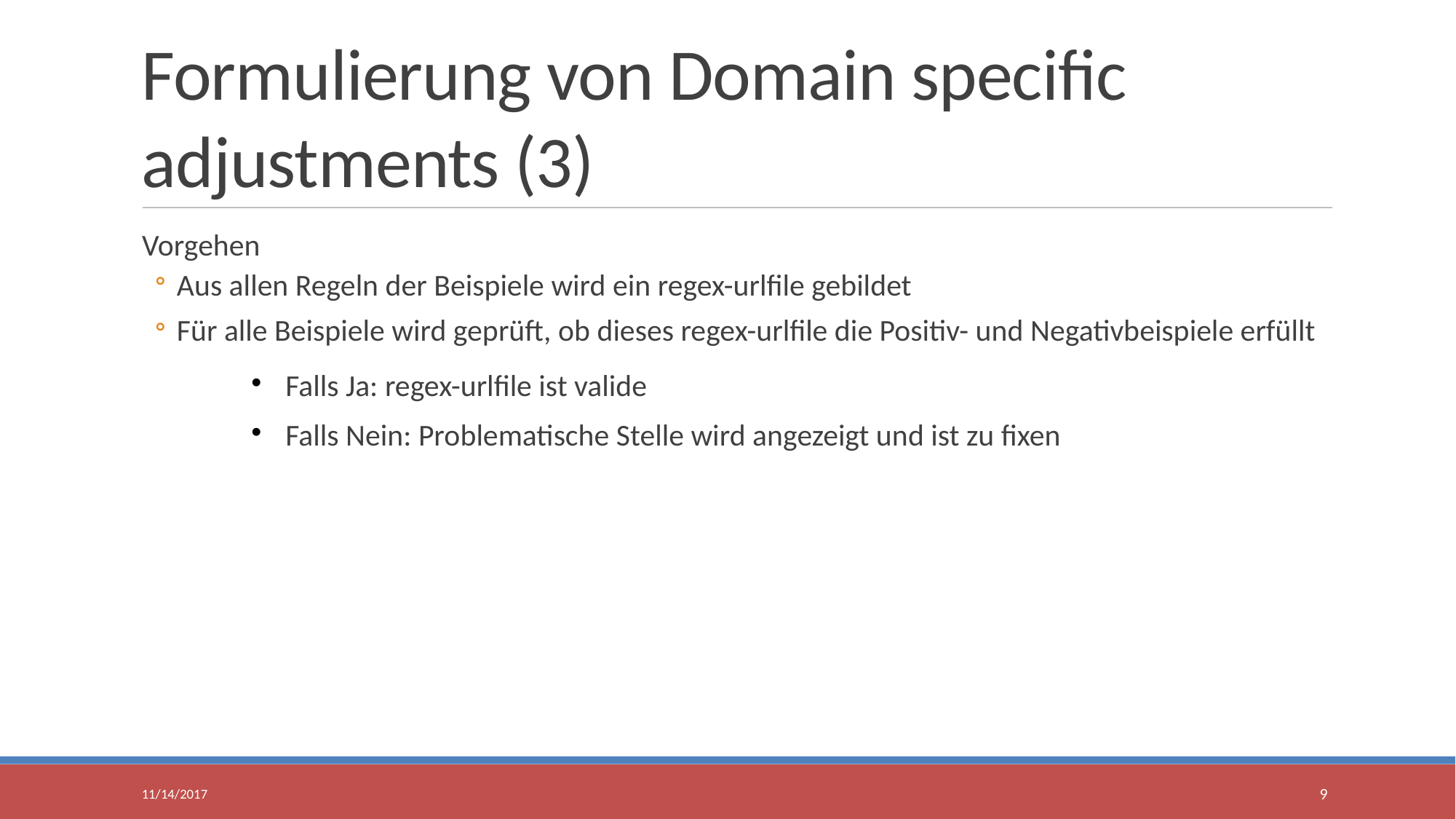

Formulierung von Domain specific adjustments (3)
Vorgehen
Aus allen Regeln der Beispiele wird ein regex-urlfile gebildet
Für alle Beispiele wird geprüft, ob dieses regex-urlfile die Positiv- und Negativbeispiele erfüllt
Falls Ja: regex-urlfile ist valide
Falls Nein: Problematische Stelle wird angezeigt und ist zu fixen
11/14/2017
9